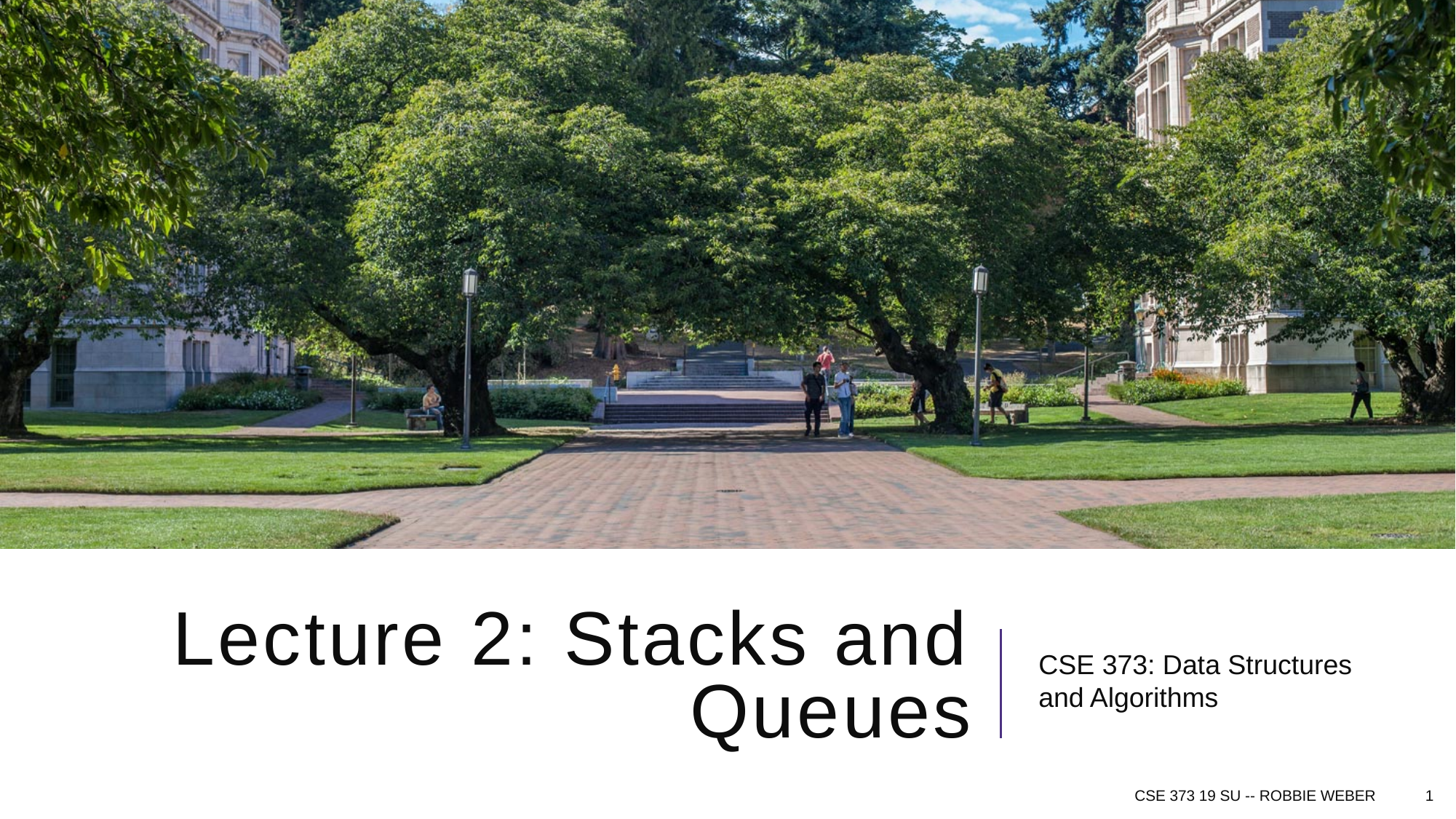

# Lecture 2: Stacks and Queues
CSE 373: Data Structures and Algorithms
CSE 373 19 Su -- Robbie Weber
1